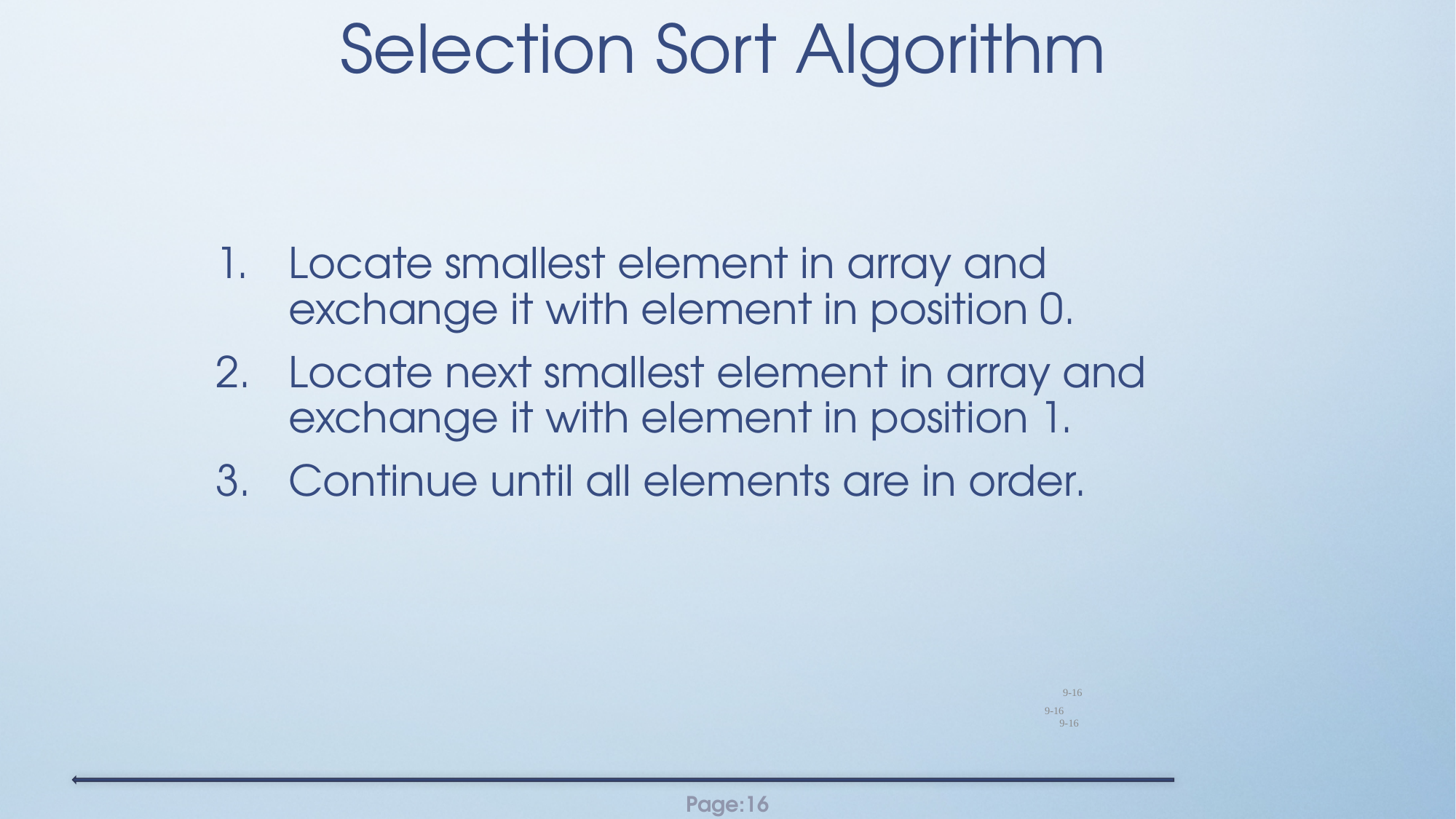

# Selection Sort Algorithm

Locate smallest element in array and exchange it with element in position 0.
Locate next smallest element in array and  exchange it with element in position 1.
Continue until all elements are in order.
9-16
9-16
9-16